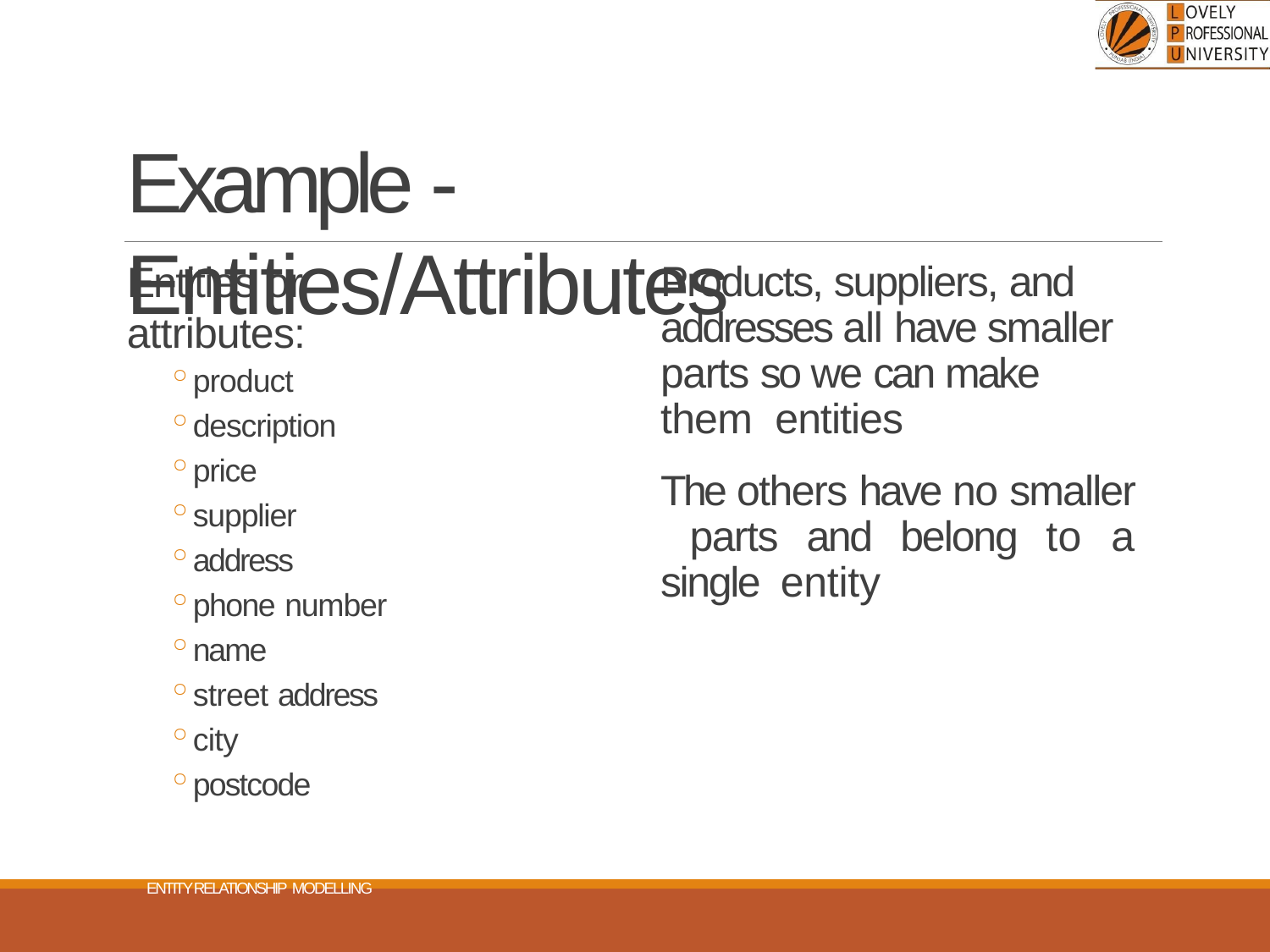

# Example - Entities/Attributes
Entities or attributes:
product
description
price
supplier
address
phone number
name
street address
city
postcode
Products, suppliers, and  addresses all have smaller  parts so we can make them  entities
The others have no smaller  parts and belong to a single  entity
ENTITY RELATIONSHIP MODELLING